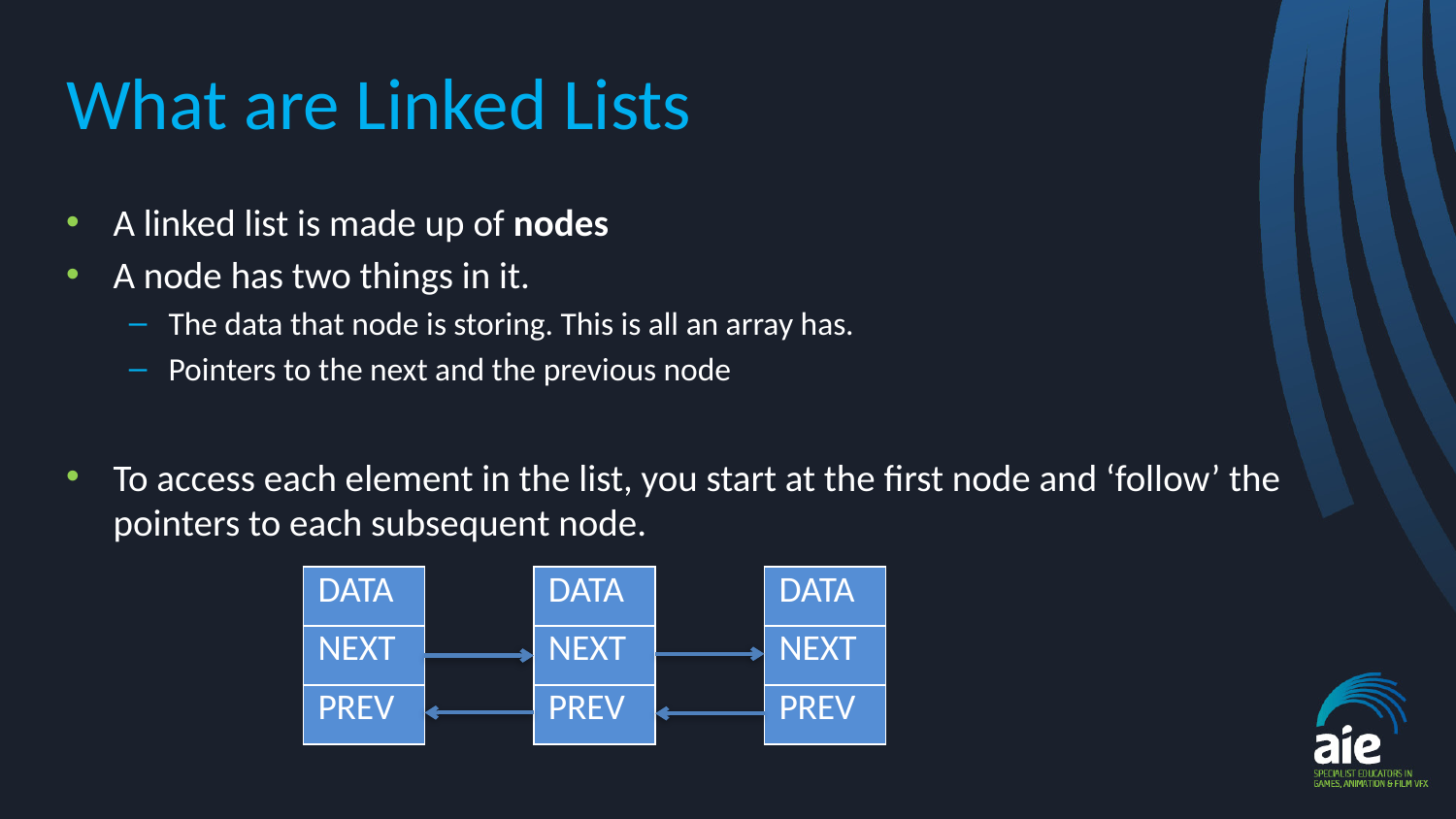

# What are Linked Lists
A linked list is made up of nodes
A node has two things in it.
The data that node is storing. This is all an array has.
Pointers to the next and the previous node

To access each element in the list, you start at the first node and ‘follow’ the pointers to each subsequent node.
| DATA |
| --- |
| NEXT |
| PREV |
| DATA |
| --- |
| NEXT |
| PREV |
| DATA |
| --- |
| NEXT |
| PREV |